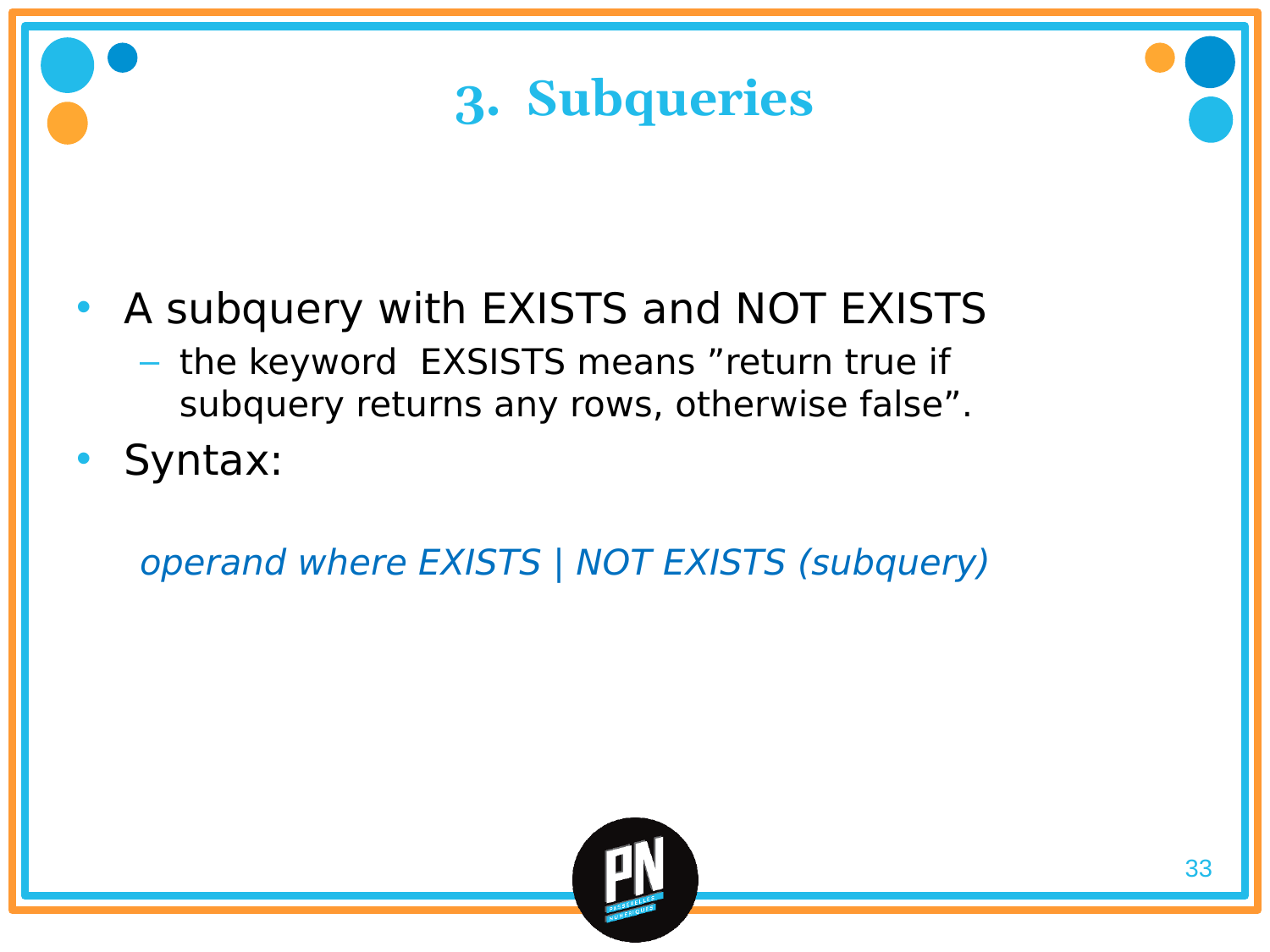

# 3.  Subqueries
A subquery with EXISTS and NOT EXISTS
the keyword  EXSISTS means ”return true if subquery returns any rows, otherwise false”.
Syntax:

operand where EXISTS | NOT EXISTS (subquery)